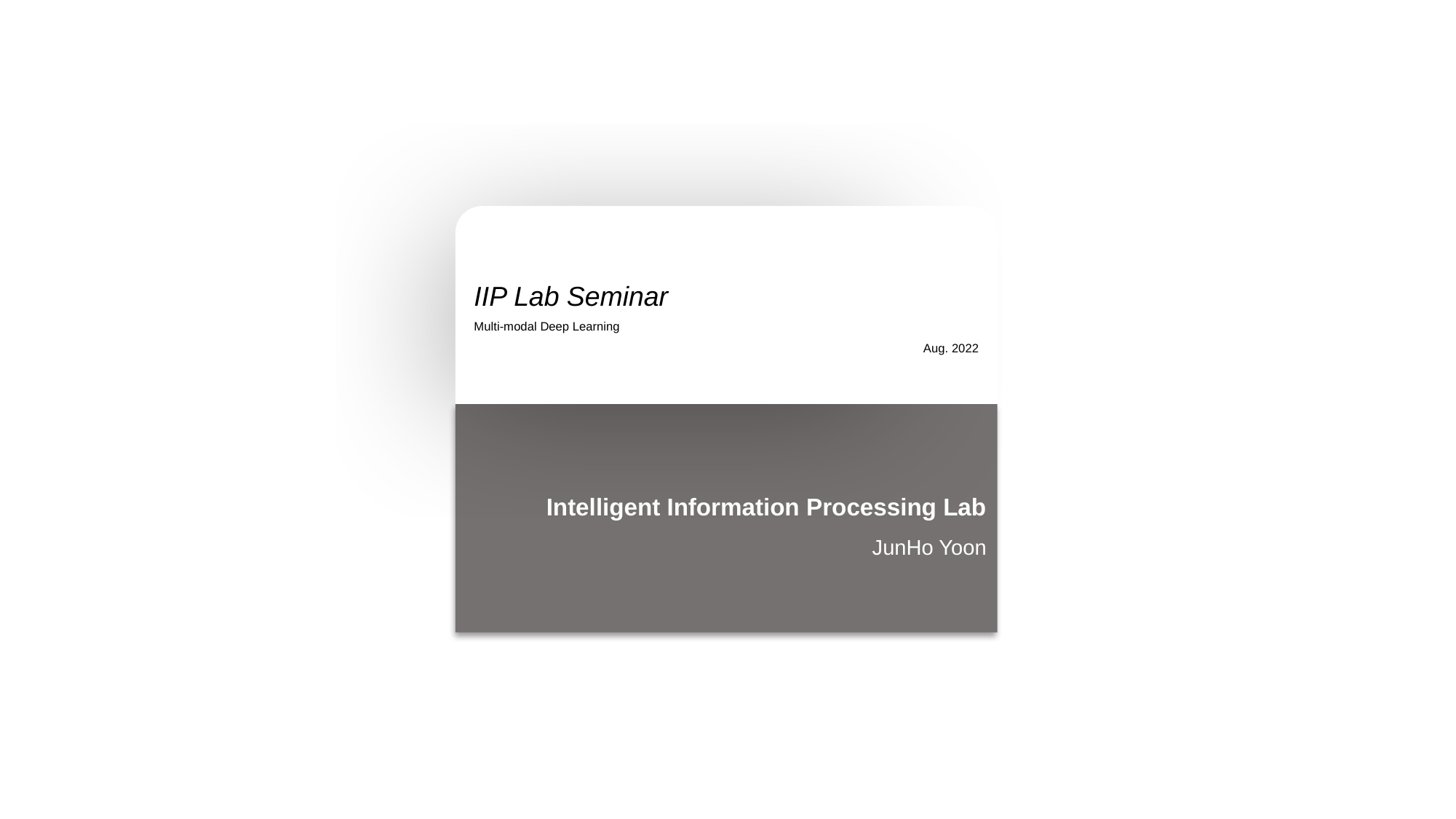

IIP Lab Seminar
Multi-modal Deep Learning
Aug. 2022
Intelligent Information Processing Lab
JunHo Yoon